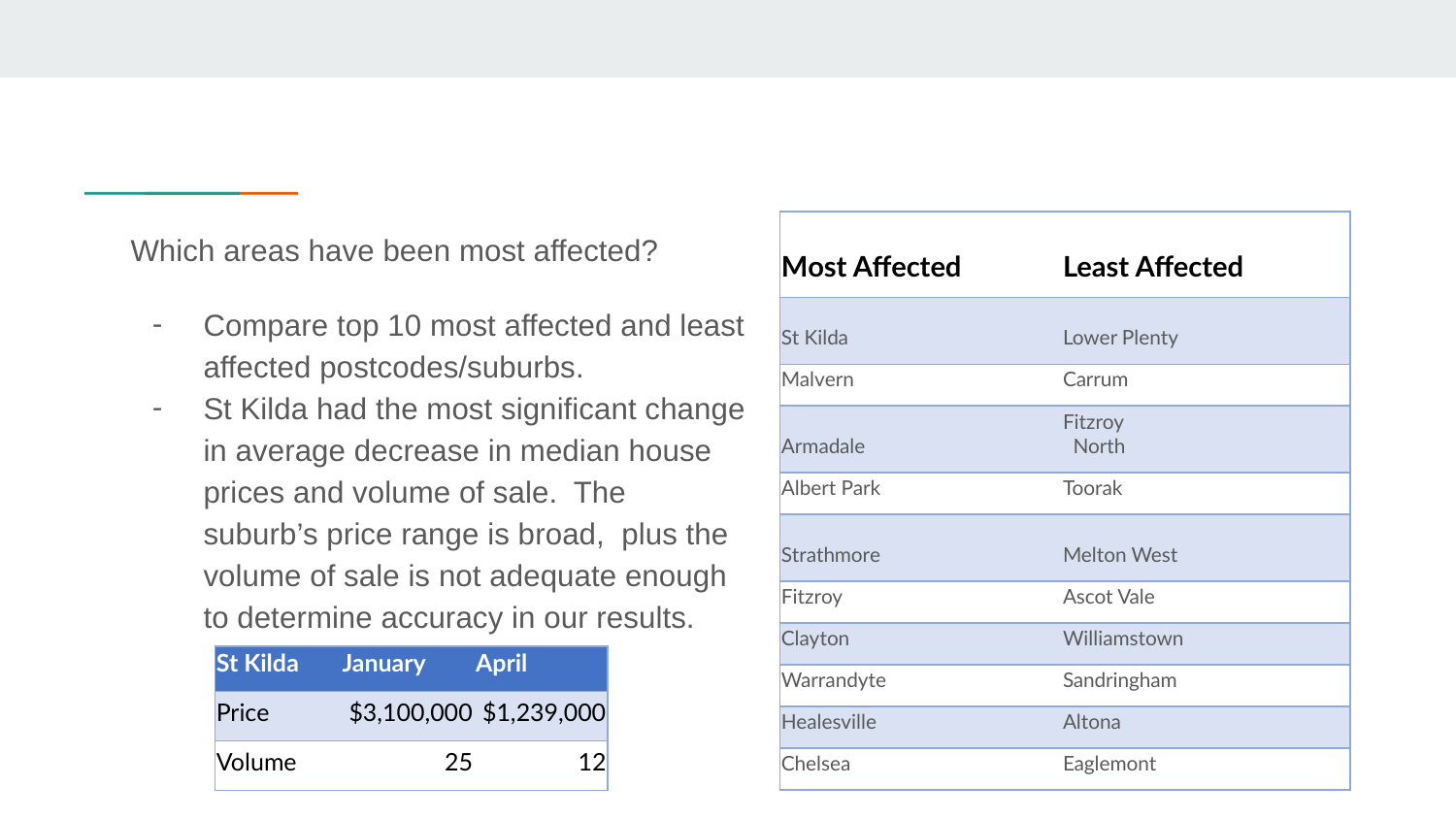

Which areas have been most affected?
Compare top 10 most affected and least affected postcodes/suburbs.
St Kilda had the most significant change in average decrease in median house prices and volume of sale.  The suburb’s price range is broad,  plus the volume of sale is not adequate enough to determine accuracy in our results.

| Most Affected | Least Affected |
| --- | --- |
| St Kilda | Lower Plenty |
| Malvern | Carrum |
| Armadale | Fitzroy North |
| Albert Park | Toorak |
| Strathmore | Melton West |
| Fitzroy | Ascot Vale |
| Clayton | Williamstown |
| Warrandyte | Sandringham |
| Healesville | Altona |
| Chelsea | Eaglemont |
| St Kilda | January | April |
| --- | --- | --- |
| Price | $3,100,000 | $1,239,000 |
| Volume | 25 | 12 |